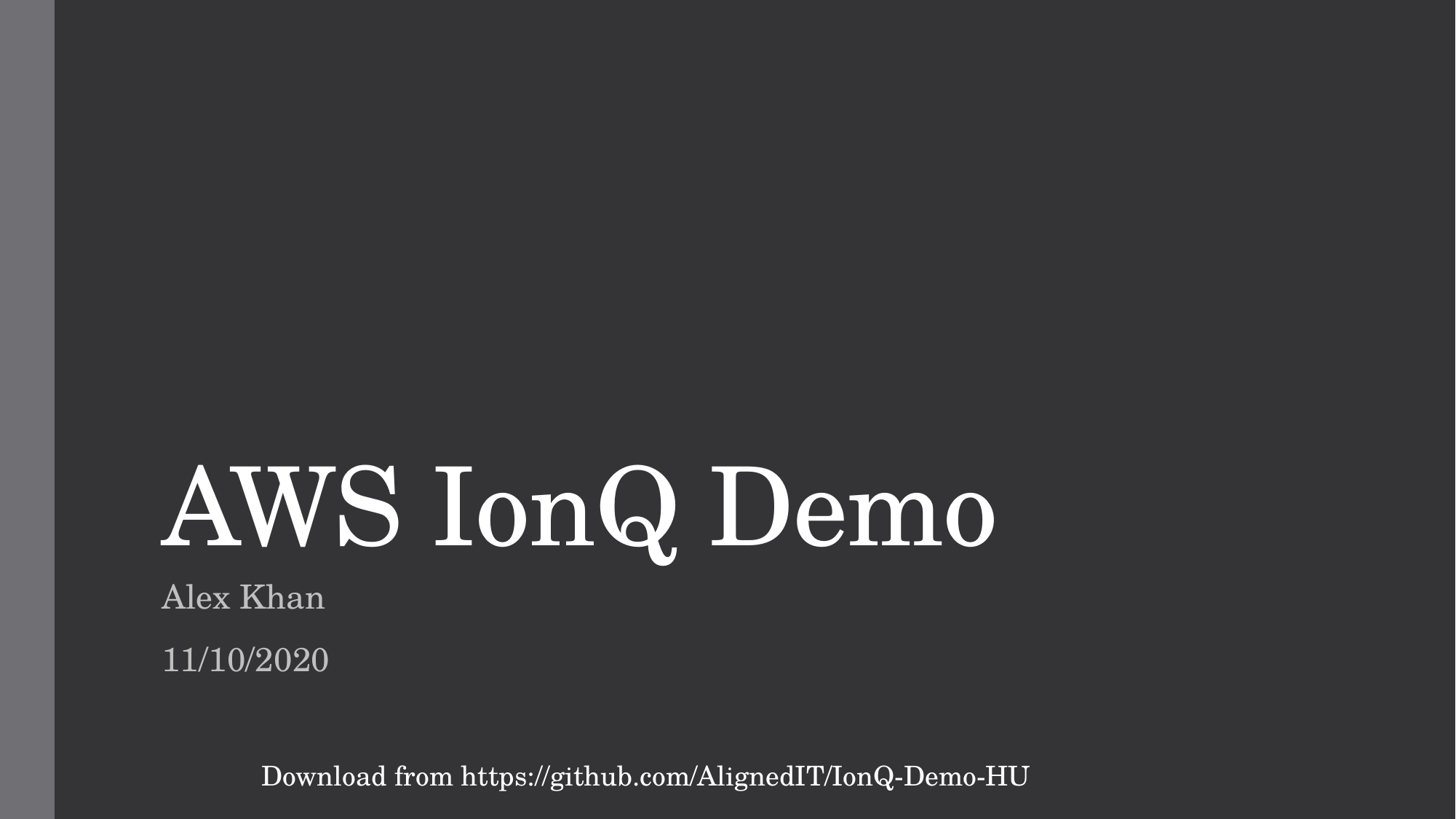

# AWS IonQ Demo
Alex Khan
11/10/2020
Download from https://github.com/AlignedIT/IonQ-Demo-HU